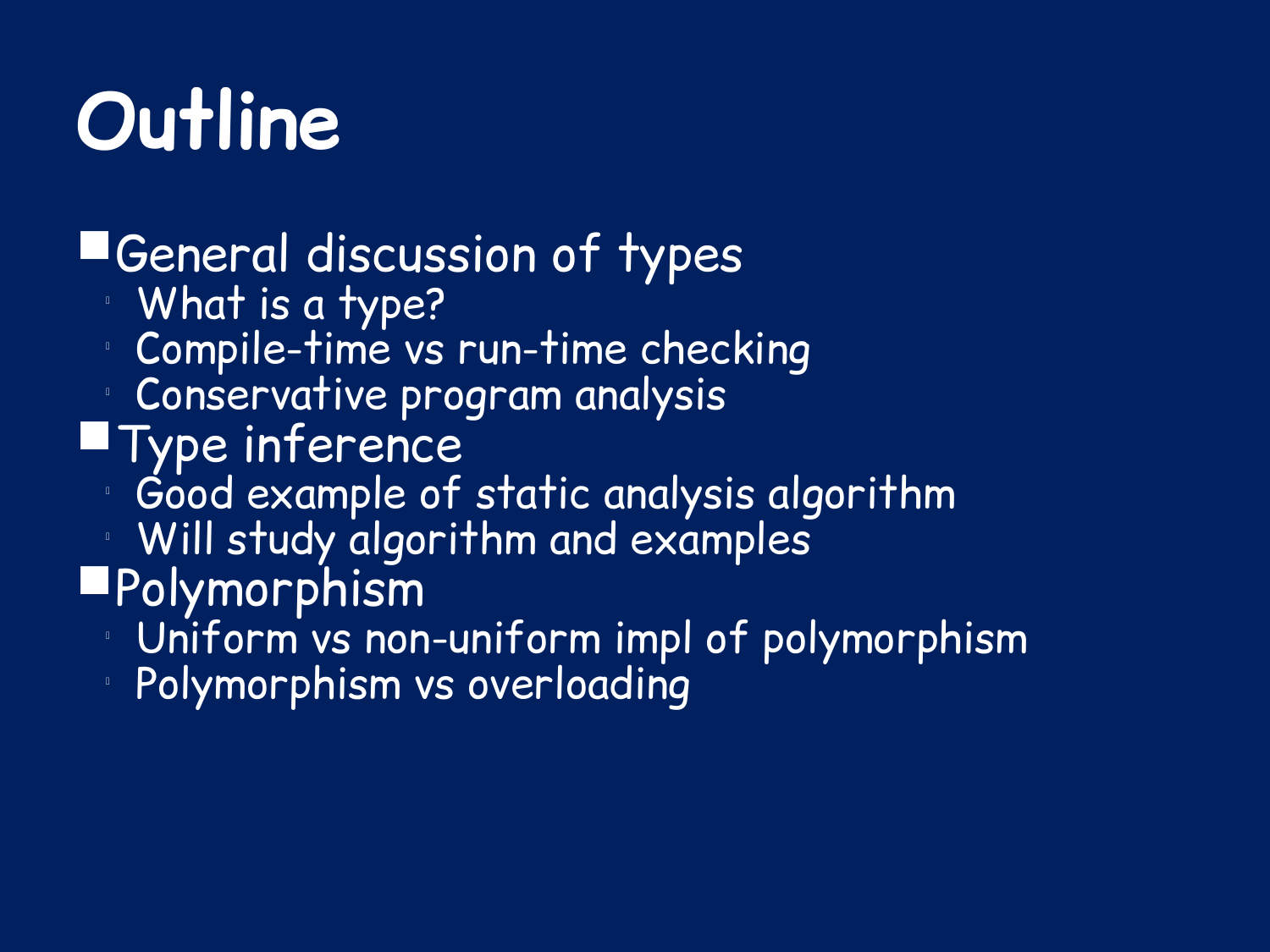

Outline
General discussion of types
What is a type?
Compile-time vs run-time checking
Conservative program analysis
Type inference
Good example of static analysis algorithm
Will study algorithm and examples
Polymorphism
Uniform vs non-uniform impl of polymorphism
Polymorphism vs overloading